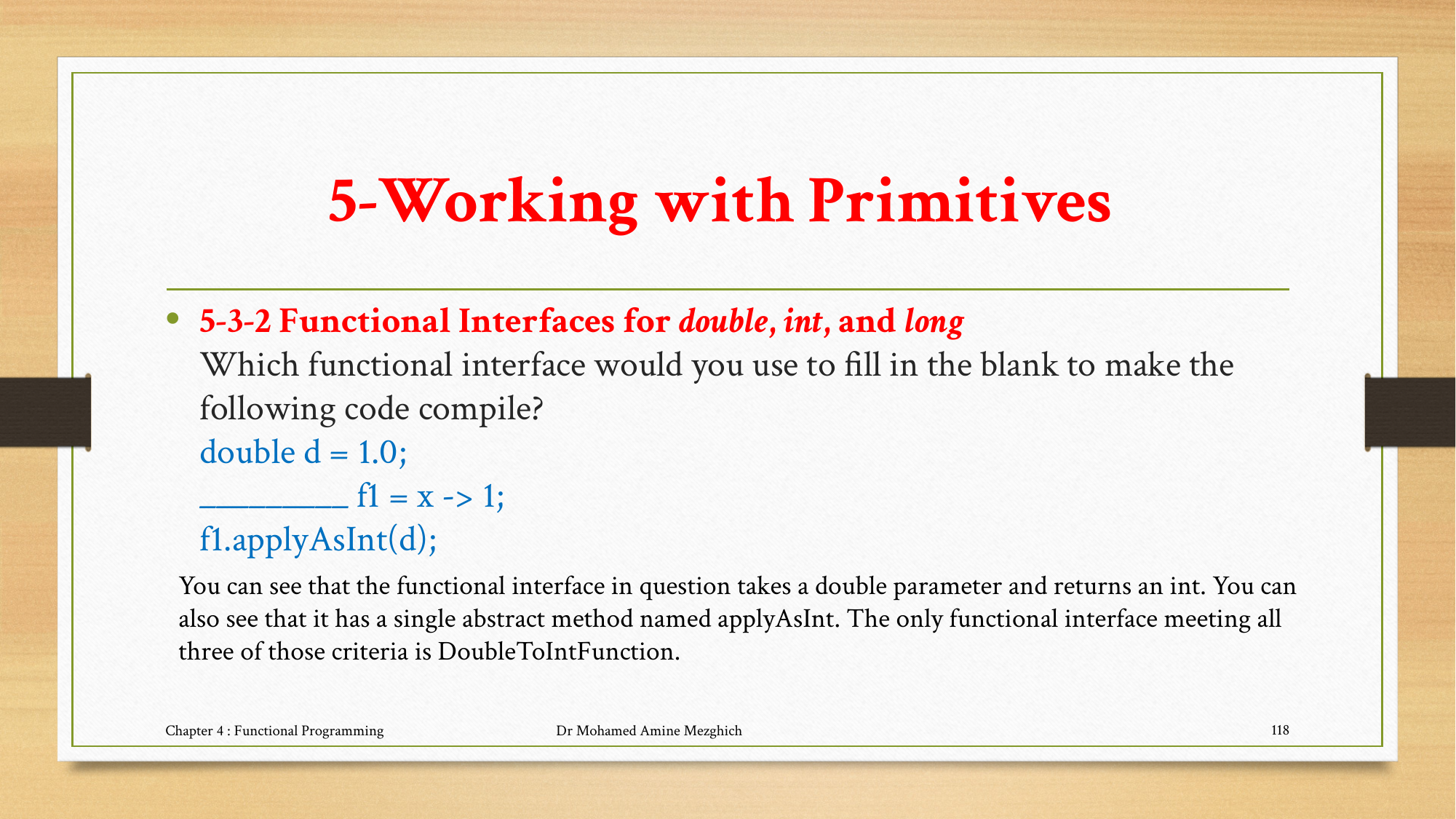

# 5-Working with Primitives
5-3-2 Functional Interfaces for double, int, and long
Which functional interface would you use to fill in the blank to make the following code compile?
double d = 1.0;
_________ f1 = x -> 1;
f1.applyAsInt(d);
You can see that the functional interface in question takes a double parameter and returns an int. You can also see that it has a single abstract method named applyAsInt. The only functional interface meeting all three of those criteria is DoubleToIntFunction.
Chapter 4 : Functional Programming                                                  Dr Mohamed Amine Mezghich
118